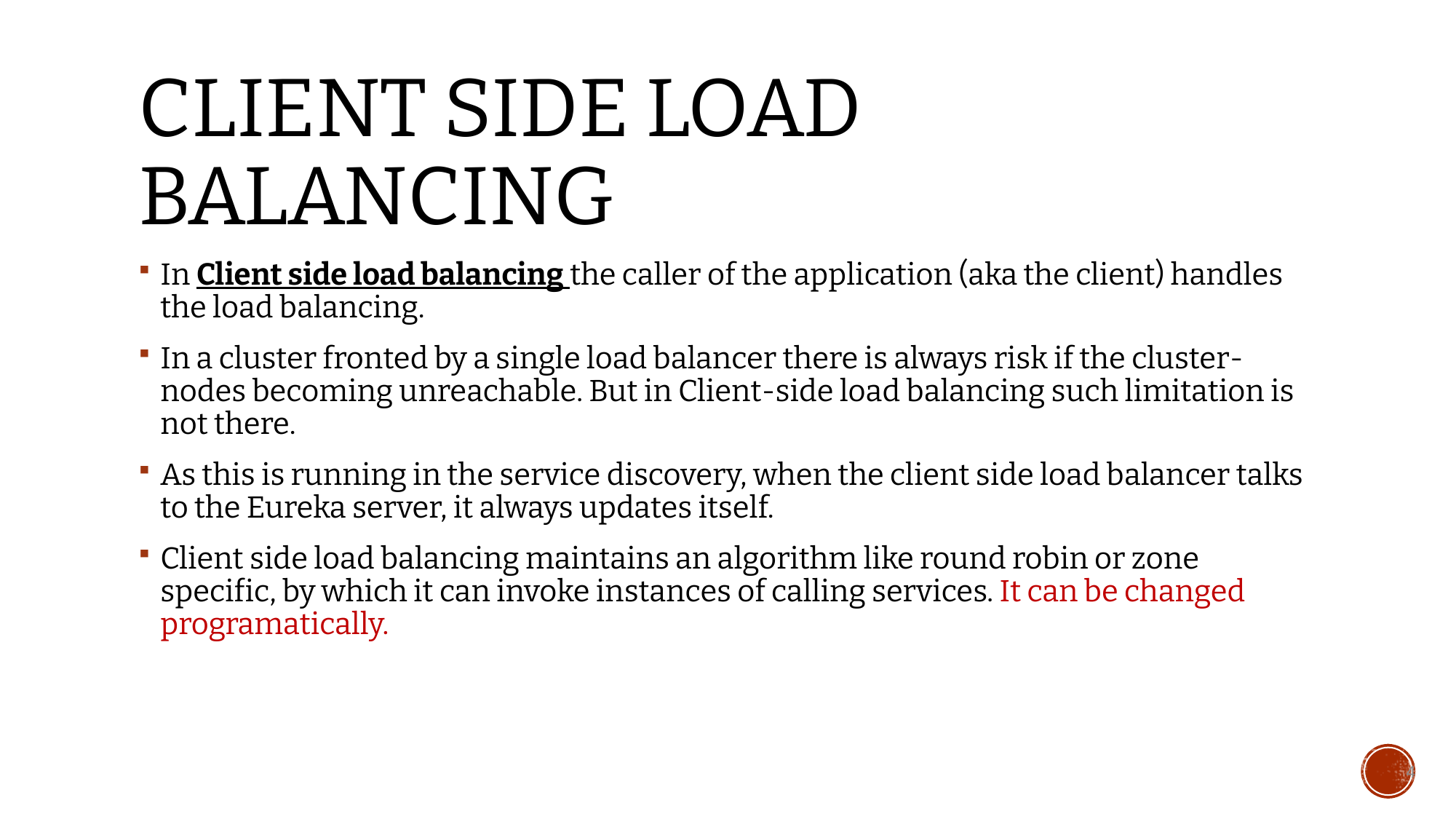

# Client Side Load Balancing
In Client side load balancing the caller of the application (aka the client) handles the load balancing.
In a cluster fronted by a single load balancer there is always risk if the cluster-nodes becoming unreachable. But in Client-side load balancing such limitation is not there.
As this is running in the service discovery, when the client side load balancer talks to the Eureka server, it always updates itself.
Client side load balancing maintains an algorithm like round robin or zone specific, by which it can invoke instances of calling services. It can be changed programatically.

4